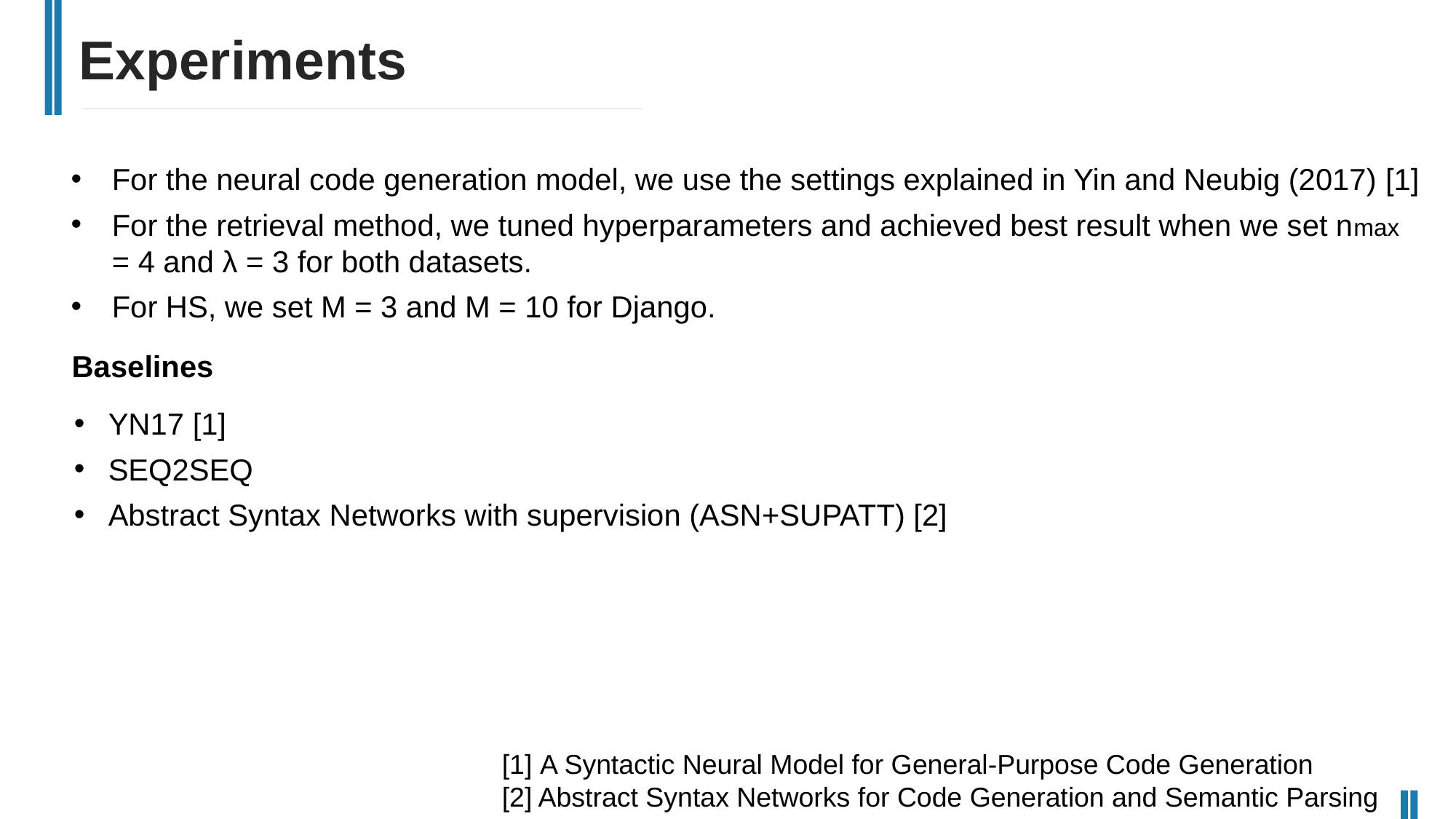

Experiments
For the neural code generation model, we use the settings explained in Yin and Neubig (2017) [1]
For the retrieval method, we tuned hyperparameters and achieved best result when we set nmax = 4 and λ = 3 for both datasets.
For HS, we set M = 3 and M = 10 for Django.
Baselines
YN17 [1]
SEQ2SEQ
Abstract Syntax Networks with supervision (ASN+SUPATT) [2]
[1] A Syntactic Neural Model for General-Purpose Code Generation
[2] Abstract Syntax Networks for Code Generation and Semantic Parsing